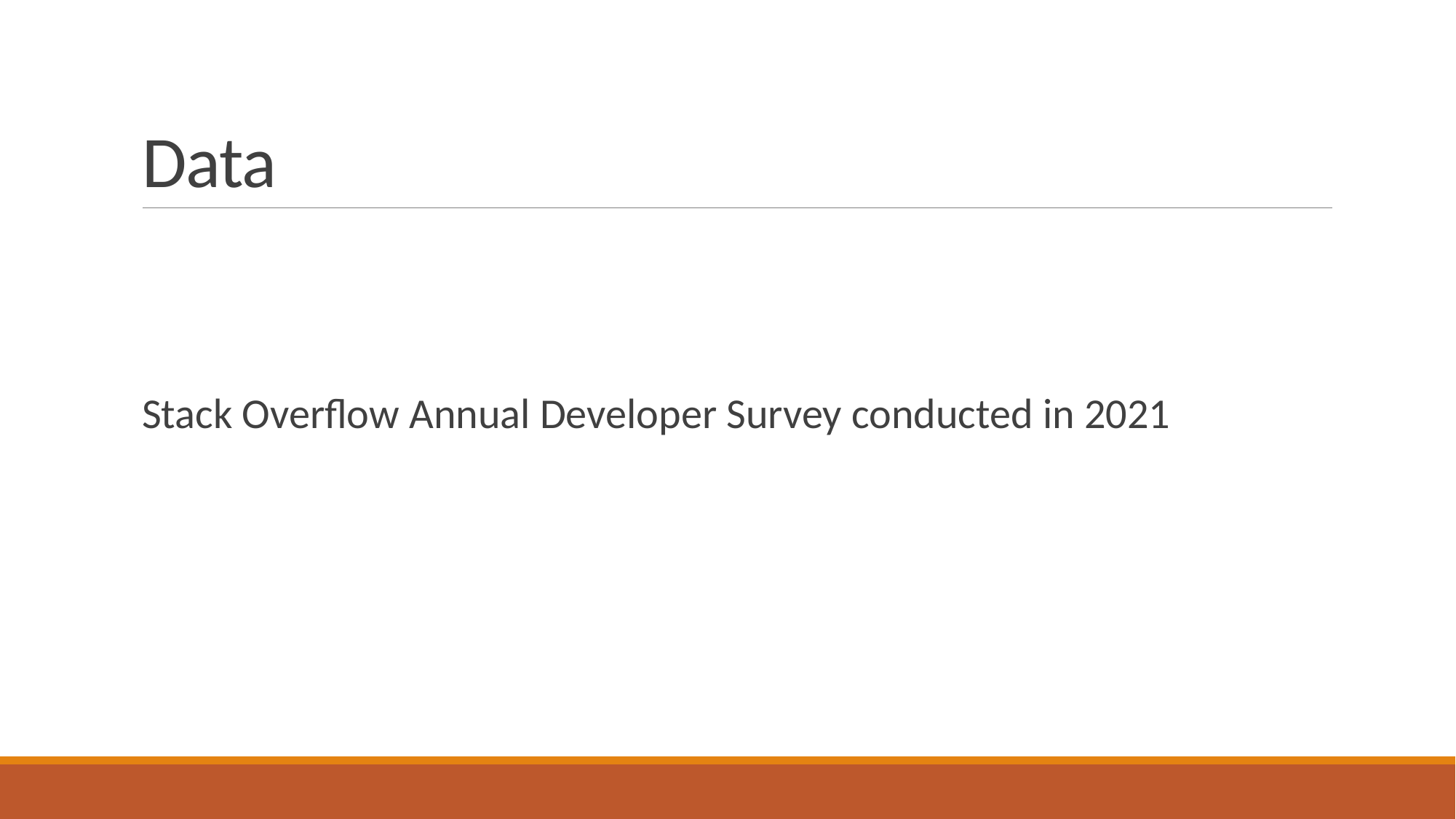

# Data

Stack Overflow Annual Developer Survey conducted in 2021